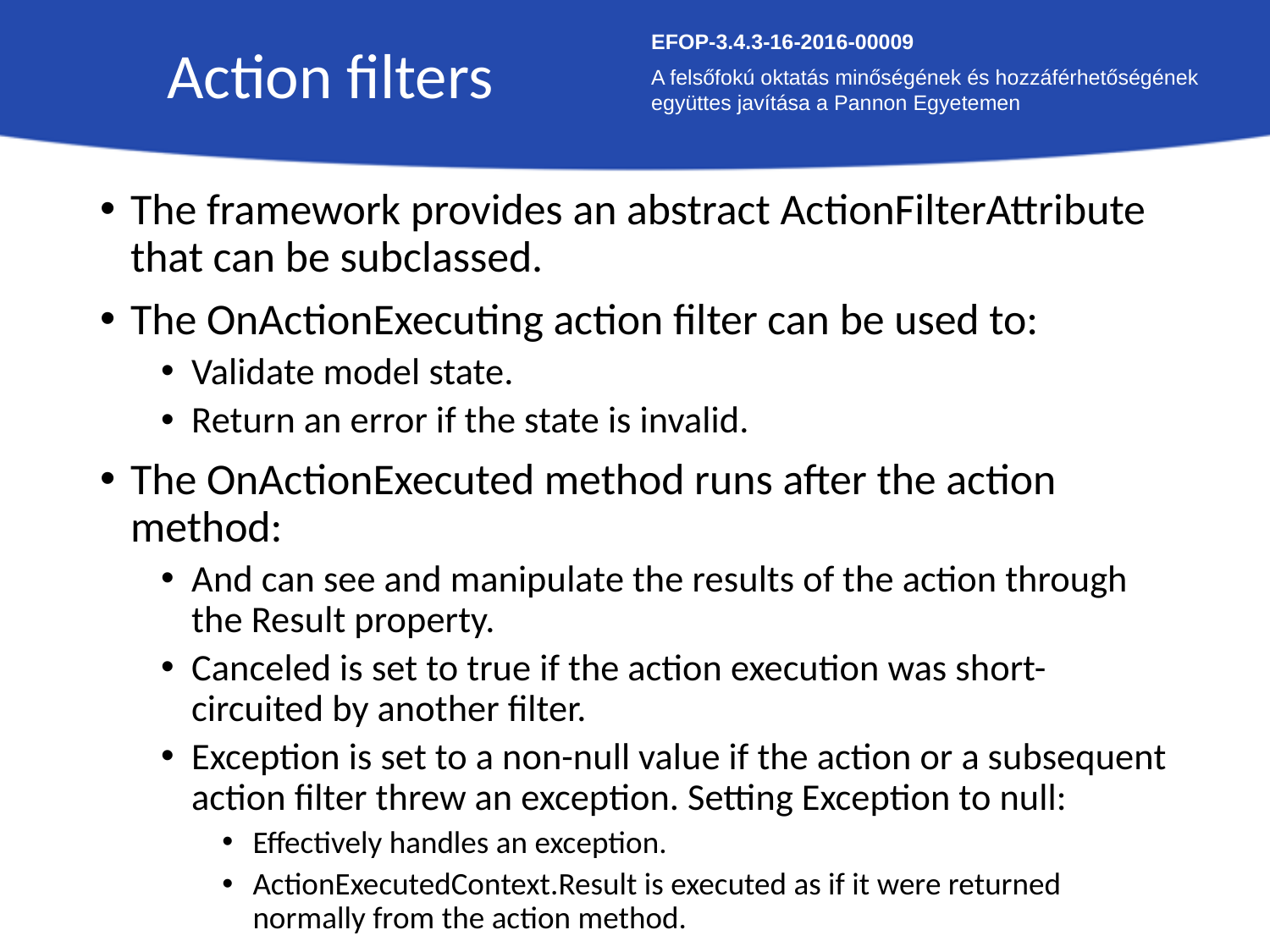

Action filters
EFOP-3.4.3-16-2016-00009
A felsőfokú oktatás minőségének és hozzáférhetőségének együttes javítása a Pannon Egyetemen
The framework provides an abstract ActionFilterAttribute that can be subclassed.
The OnActionExecuting action filter can be used to:
Validate model state.
Return an error if the state is invalid.
The OnActionExecuted method runs after the action method:
And can see and manipulate the results of the action through the Result property.
Canceled is set to true if the action execution was short-circuited by another filter.
Exception is set to a non-null value if the action or a subsequent action filter threw an exception. Setting Exception to null:
Effectively handles an exception.
ActionExecutedContext.Result is executed as if it were returned normally from the action method.